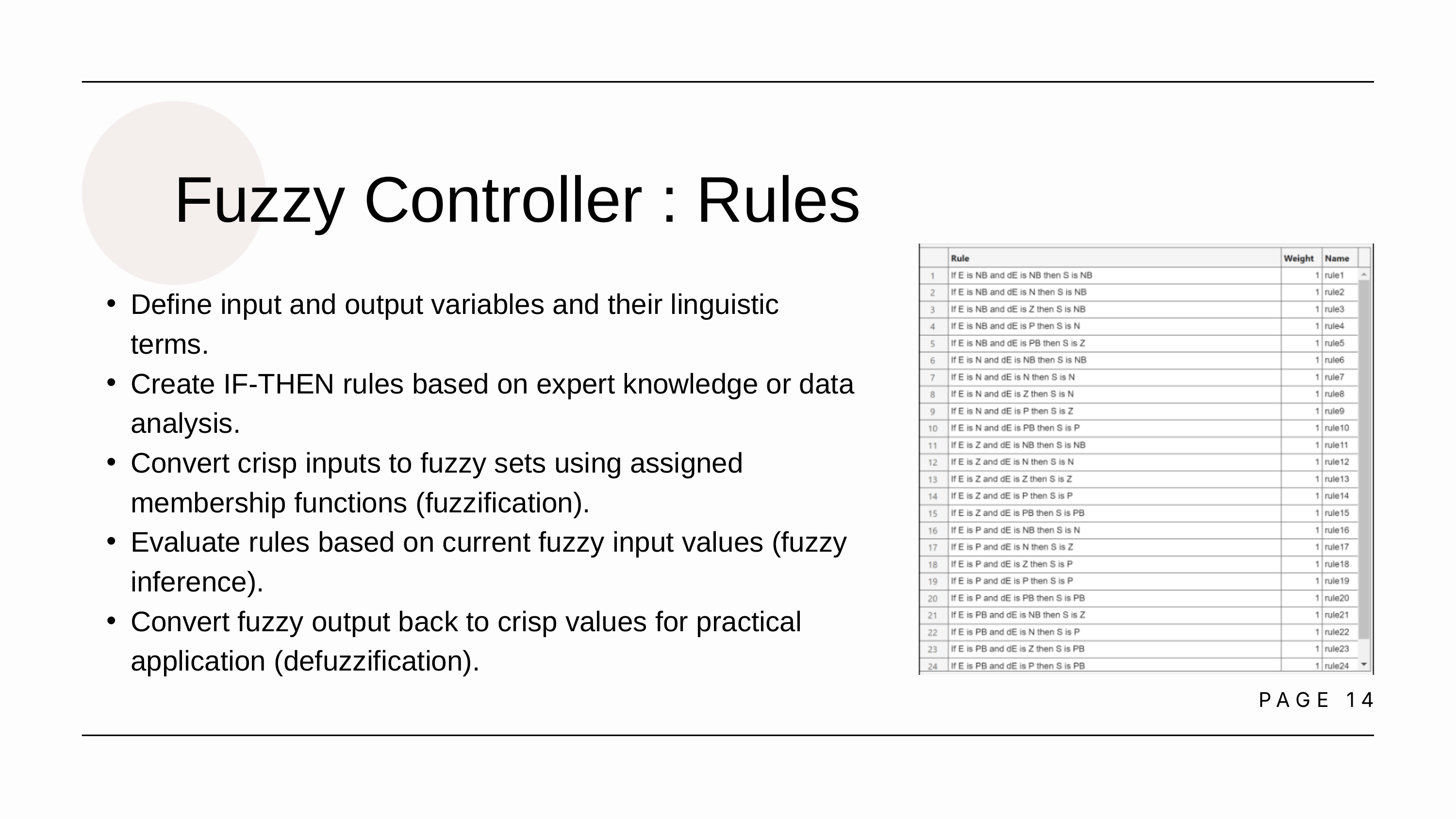

Fuzzy Controller : Rules

Define input and output variables and their linguistic terms.
Create IF-THEN rules based on expert knowledge or data analysis.
Convert crisp inputs to fuzzy sets using assigned membership functions (fuzzification).
Evaluate rules based on current fuzzy input values (fuzzy inference).
Convert fuzzy output back to crisp values for practical application (defuzzification).

PAGE 14